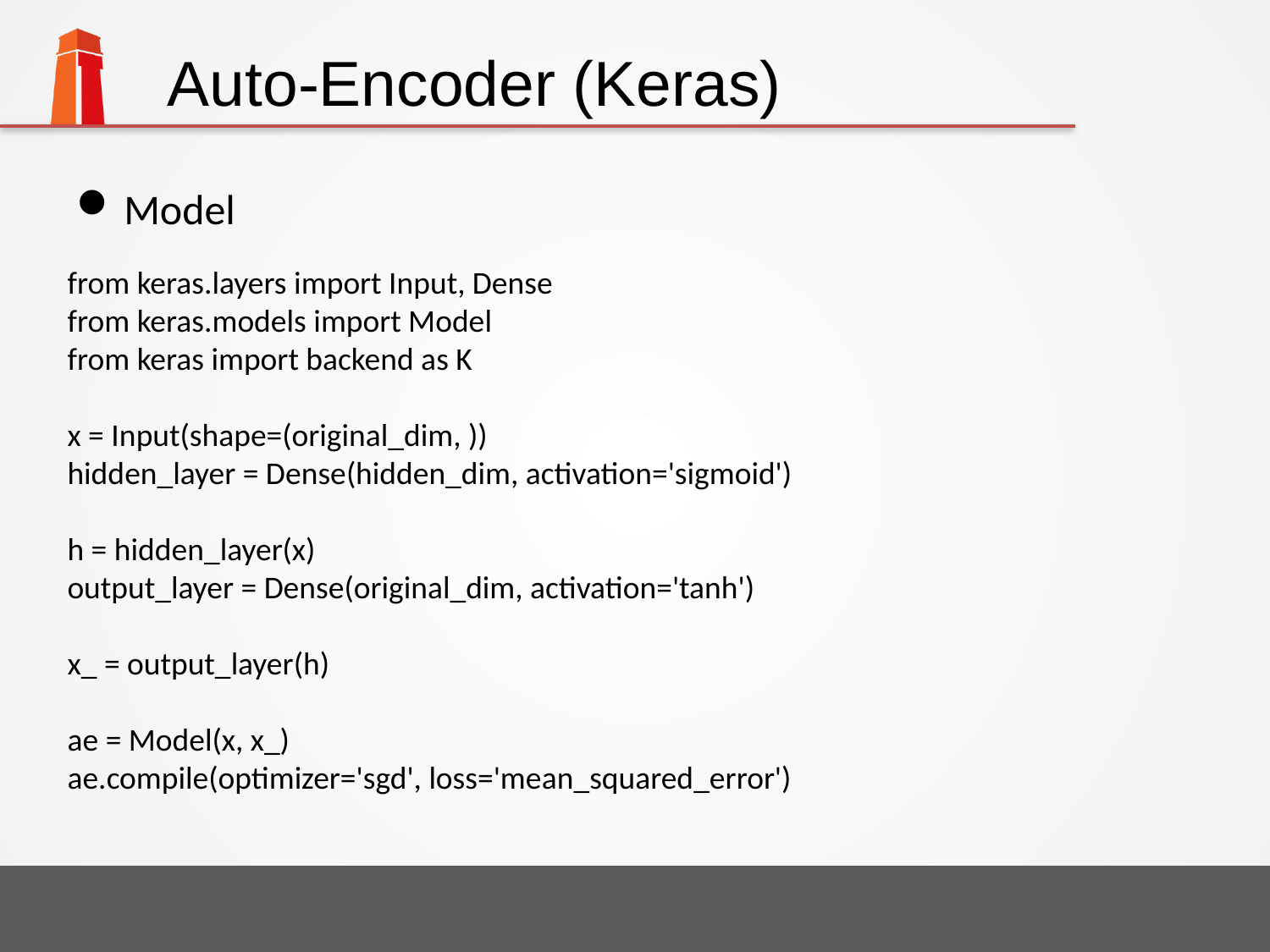

# Auto-Encoder (Keras)
Model
from keras.layers import Input, Dense
from keras.models import Model
from keras import backend as K

x = Input(shape=(original_dim, ))
hidden_layer = Dense(hidden_dim, activation='sigmoid')

h = hidden_layer(x)
output_layer = Dense(original_dim, activation='tanh')

x_ = output_layer(h)

ae = Model(x, x_)
ae.compile(optimizer='sgd', loss='mean_squared_error')